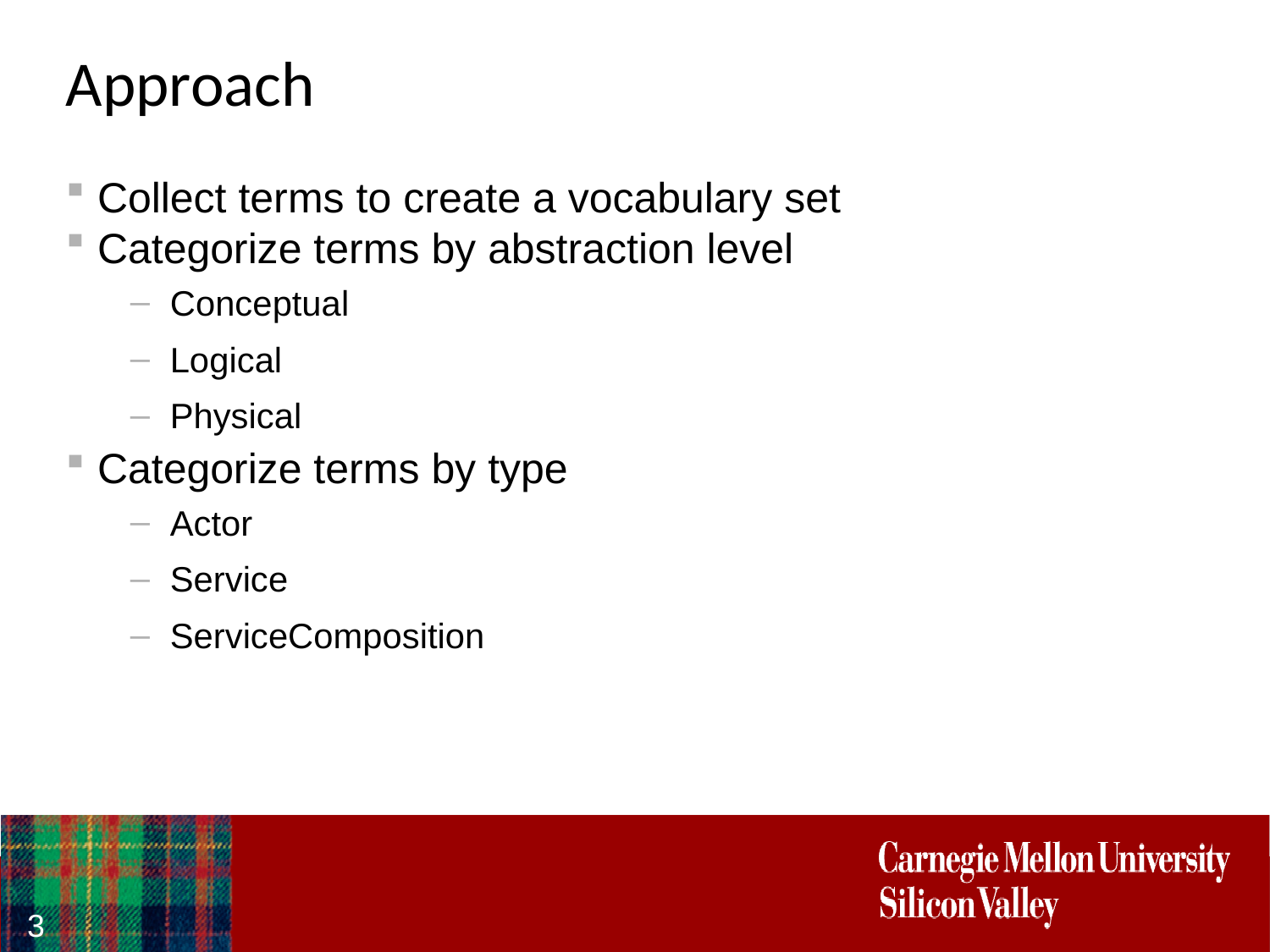

# Approach
Collect terms to create a vocabulary set
Categorize terms by abstraction level
Conceptual
Logical
Physical
Categorize terms by type
Actor
Service
ServiceComposition

3